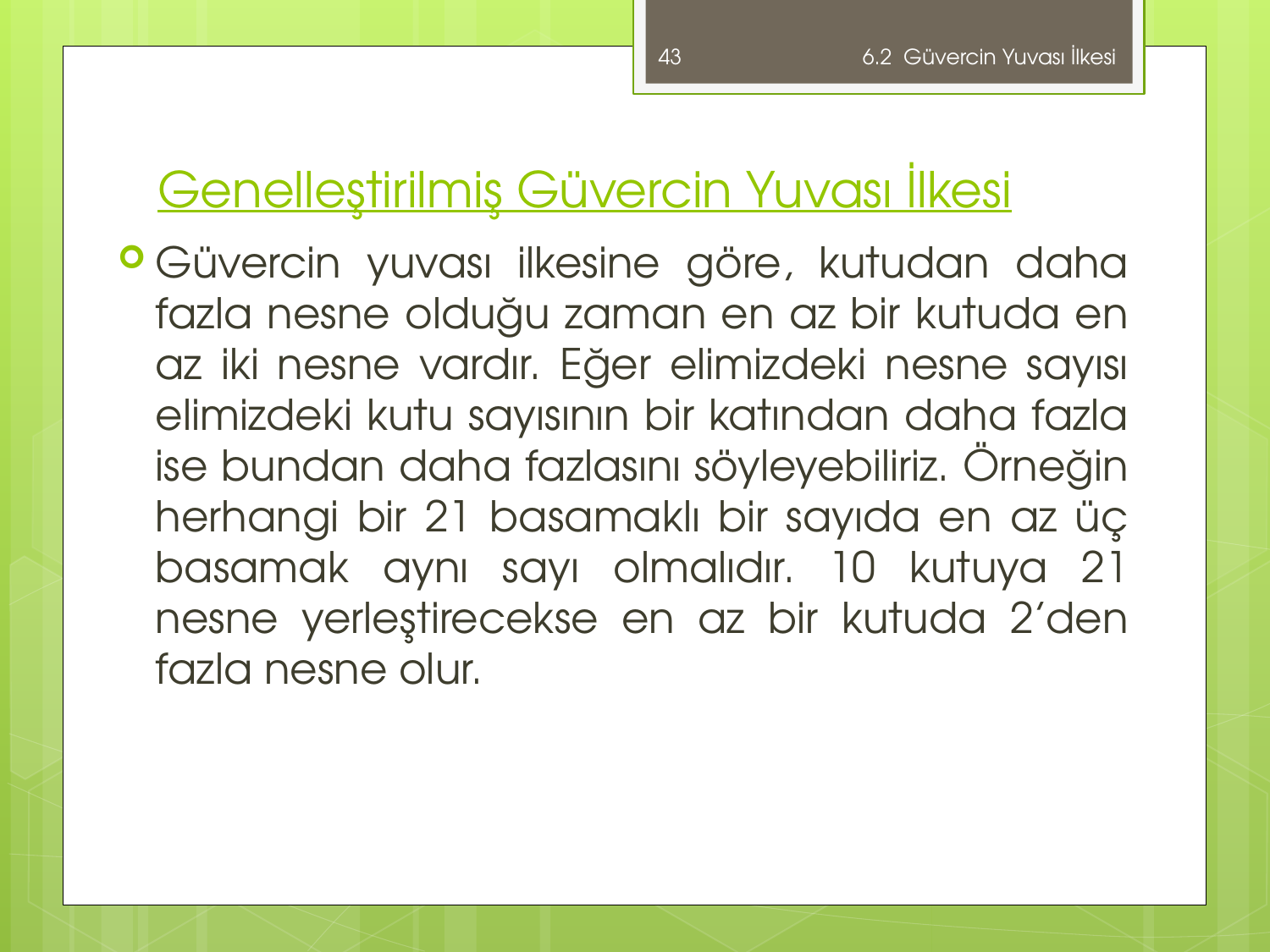

43
6.2  Güvercin Yuvası İlkesi
# Genelleştirilmiş Güvercin Yuvası İlkesi
Güvercin yuvası ilkesine göre, kutudan daha fazla nesne olduğu zaman en az bir kutuda en az iki nesne vardır. Eğer elimizdeki nesne sayısı elimizdeki kutu sayısının bir katından daha fazla ise bundan daha fazlasını söyleyebiliriz. Örneğin herhangi bir 21 basamaklı bir sayıda en az üç basamak aynı sayı olmalıdır. 10 kutuya 21 nesne yerleştirecekse en az bir kutuda 2’den fazla nesne olur.